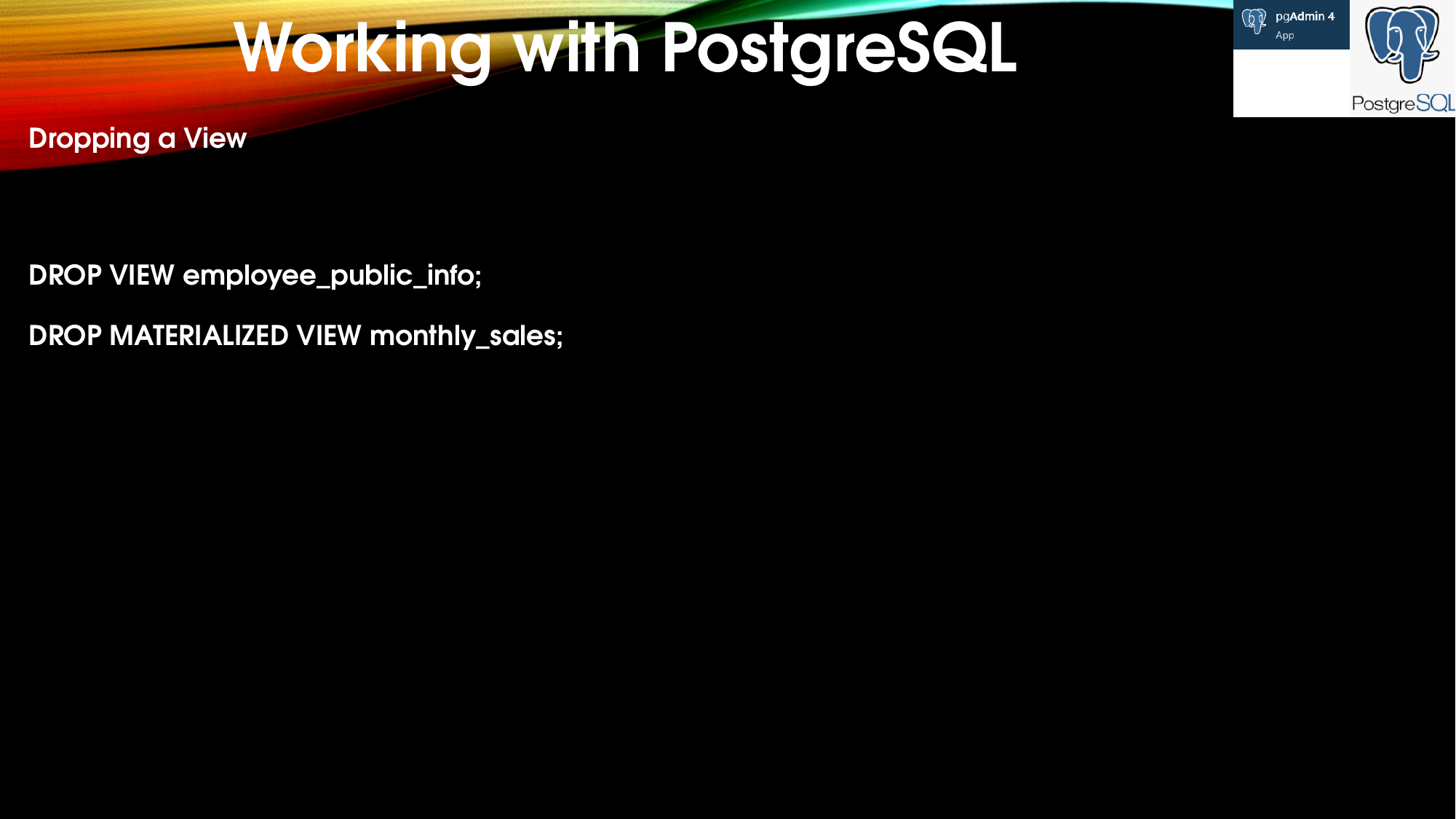

Working with PostgreSQL
Dropping a View
DROP VIEW employee_public_info;
DROP MATERIALIZED VIEW monthly_sales;